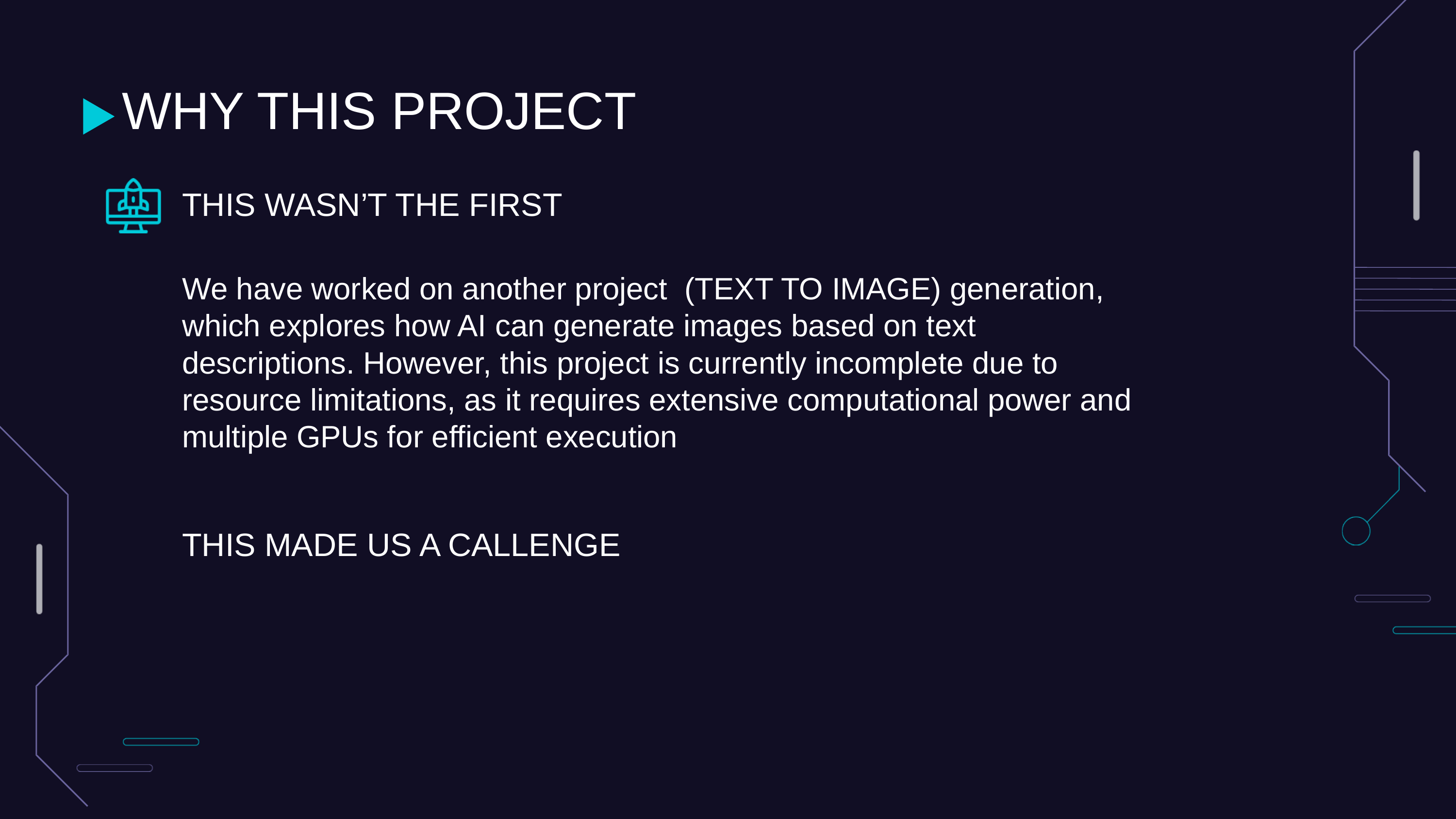

WHY THIS PROJECT

THIS WASN’T THE FIRST

We have worked on another project  (TEXT TO IMAGE) generation, which explores how AI can generate images based on text descriptions. However, this project is currently incomplete due to resource limitations, as it requires extensive computational power and multiple GPUs for efficient execution

THIS MADE US A CALLENGE